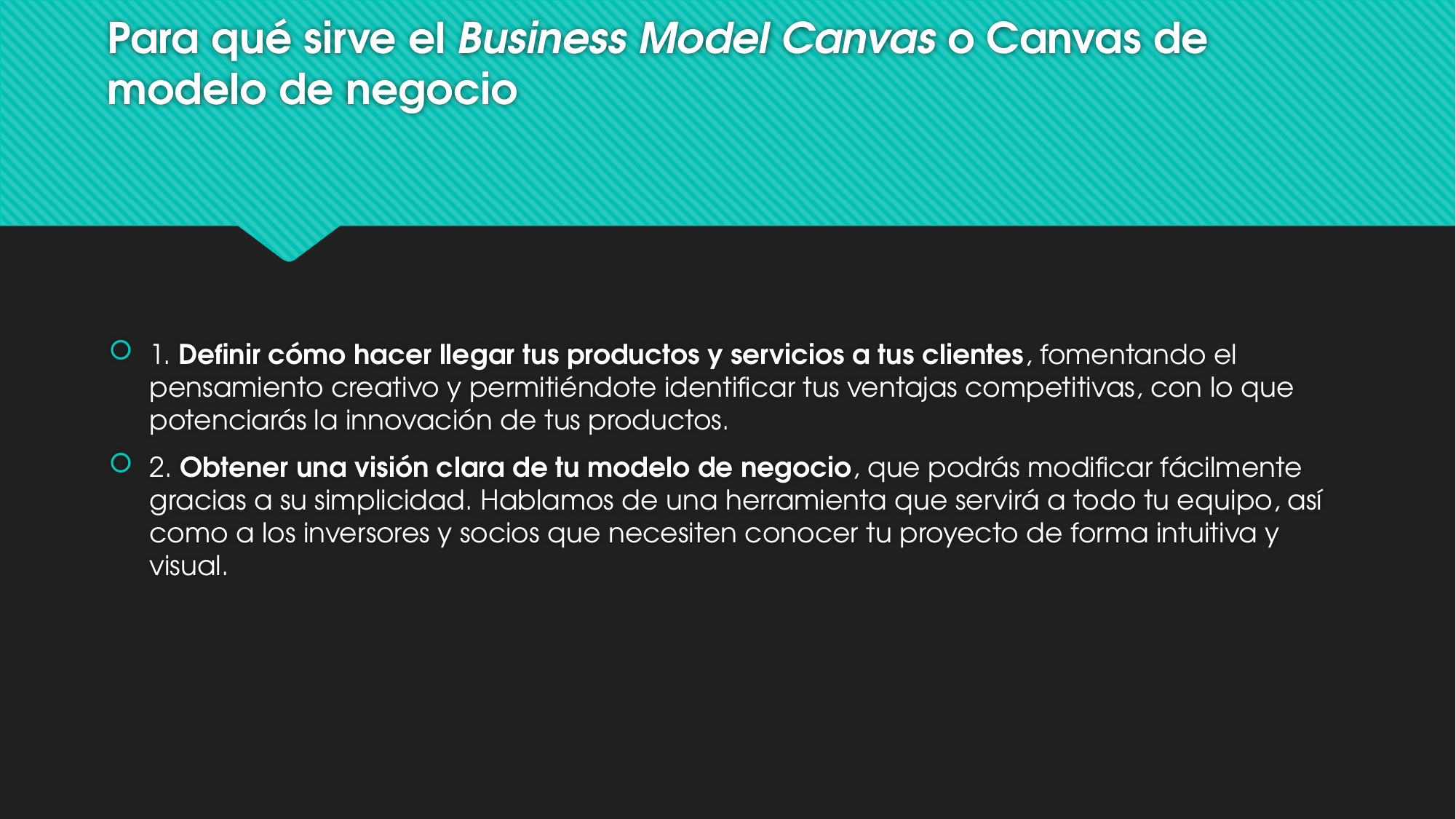

# Para qué sirve el Business Model Canvas o Canvas de modelo de negocio
1. Definir cómo hacer llegar tus productos y servicios a tus clientes, fomentando el pensamiento creativo y permitiéndote identificar tus ventajas competitivas, con lo que potenciarás la innovación de tus productos.
2. Obtener una visión clara de tu modelo de negocio, que podrás modificar fácilmente gracias a su simplicidad. Hablamos de una herramienta que servirá a todo tu equipo, así como a los inversores y socios que necesiten conocer tu proyecto de forma intuitiva y visual.